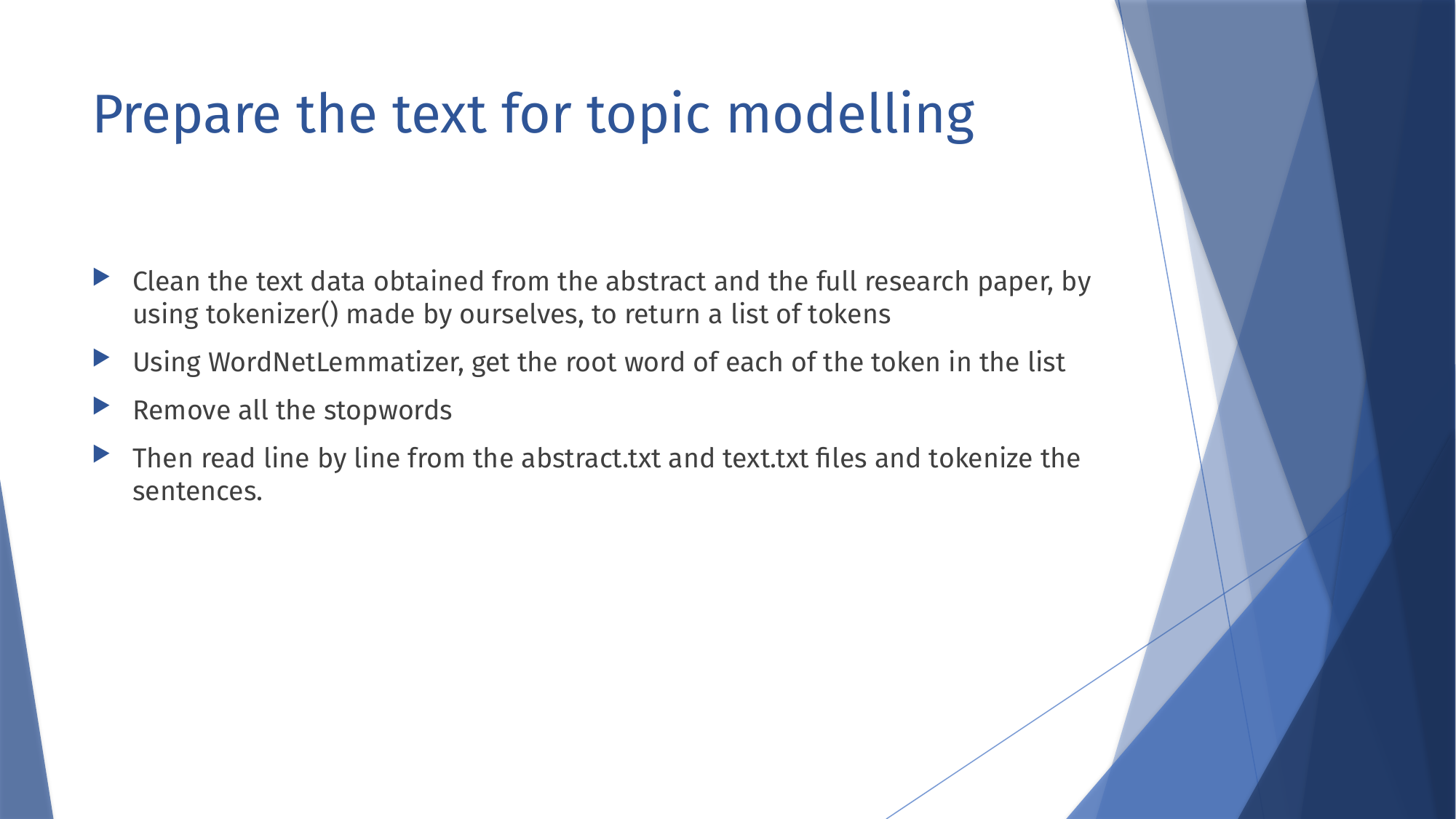

# Prepare the text for topic modelling
Clean the text data obtained from the abstract and the full research paper, by using tokenizer() made by ourselves, to return a list of tokens
Using WordNetLemmatizer, get the root word of each of the token in the list
Remove all the stopwords
Then read line by line from the abstract.txt and text.txt files and tokenize the sentences.